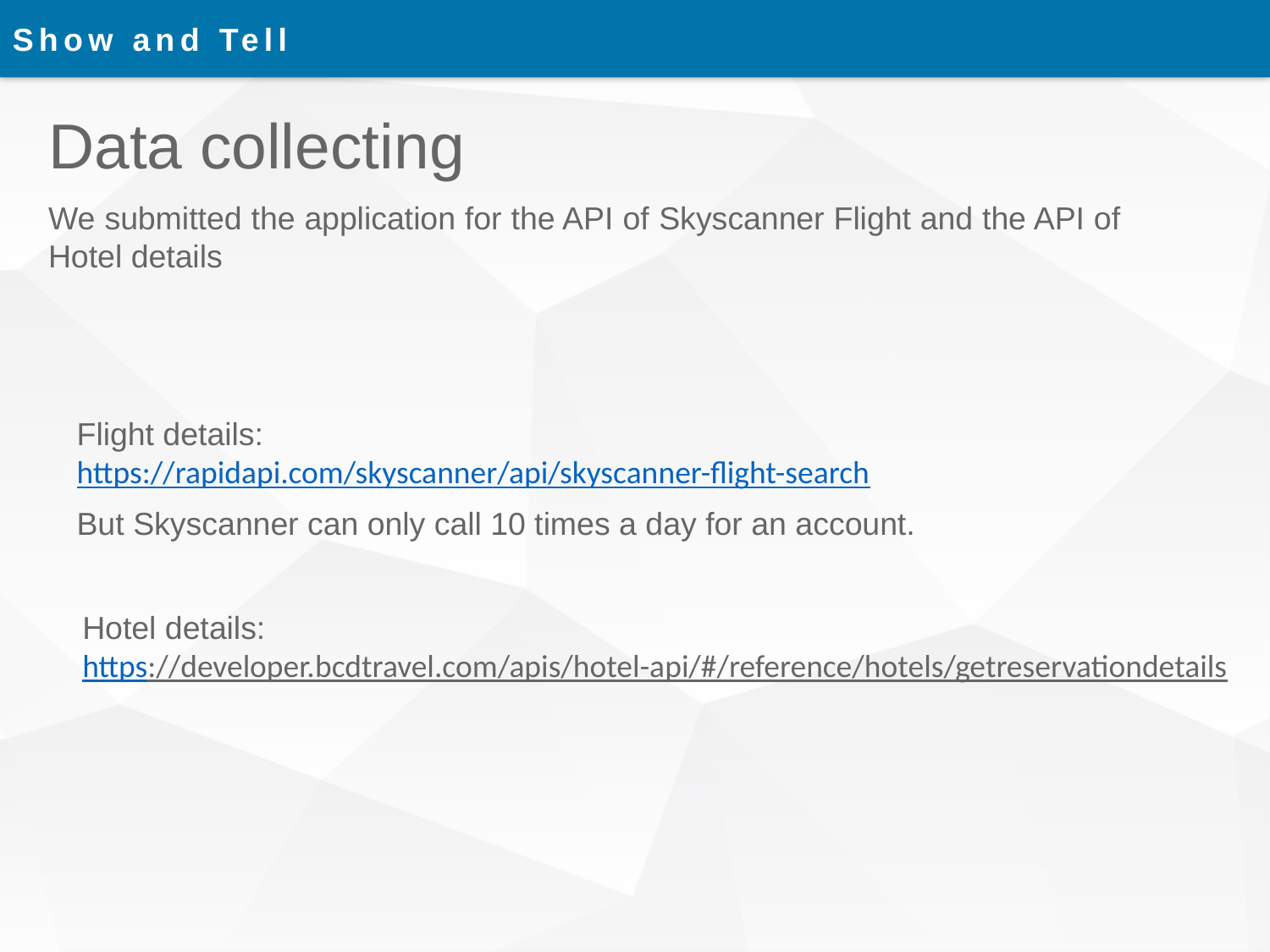

Show and Tell
Data collecting
We submitted the application for the API of Skyscanner Flight and the API of Hotel details

Flight details:
https://rapidapi.com/skyscanner/api/skyscanner-flight-search

But Skyscanner can only call 10 times a day for an account.

Hotel details:
https://developer.bcdtravel.com/apis/hotel-api/#/reference/hotels/getreservationdetails